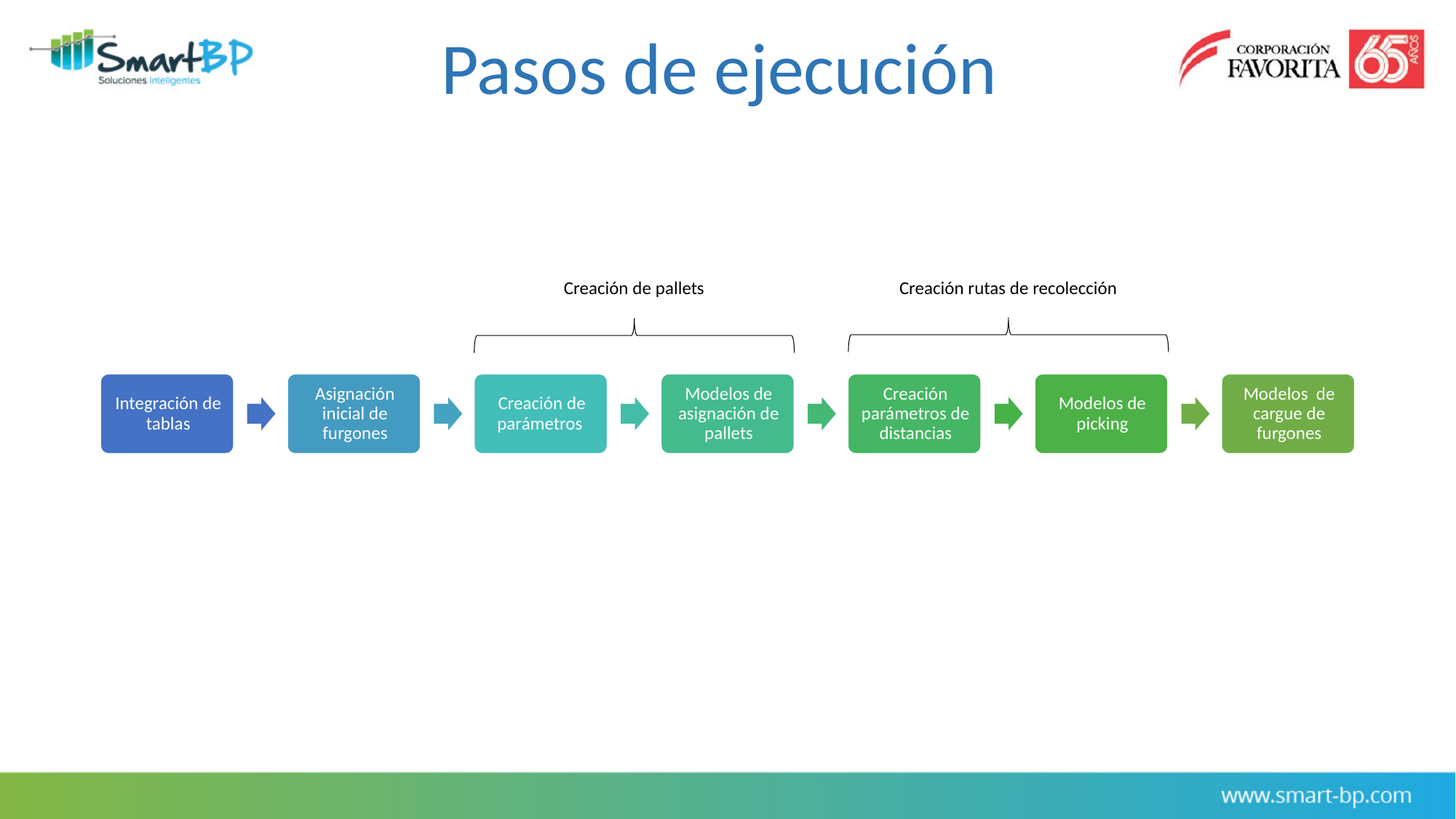

Pasos de ejecución
Integración de tablas

Asignación inicial de furgones

Creación de parámetros

Modelos de asignación de pallets

Creación parámetros de distancias

Modelos de picking

Modelos  de cargue de furgones

Creación de pallets

Creación rutas de recolección